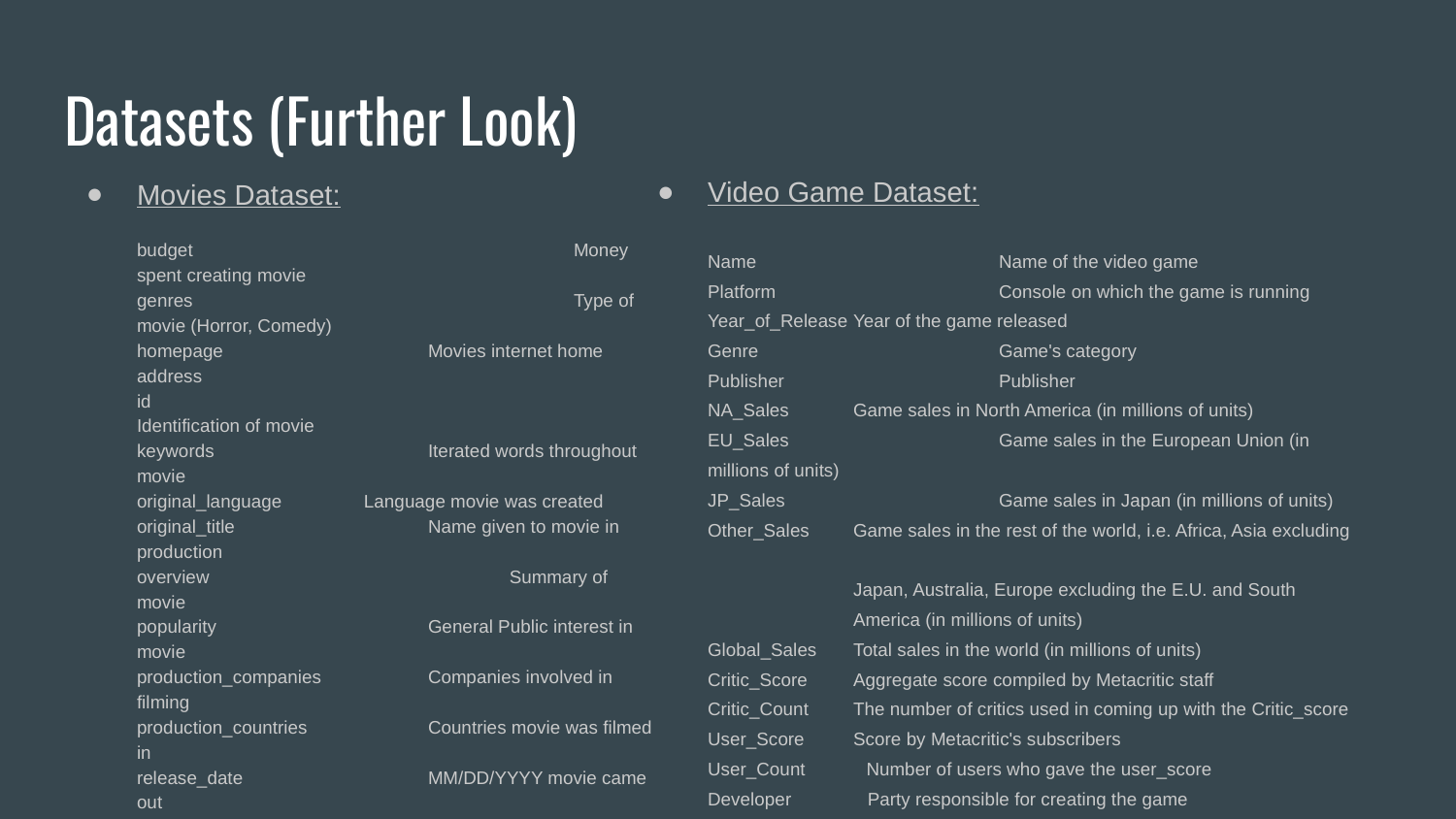

# Datasets (Further Look)
Video Game Dataset:

Name		Name of the video game
Platform		Console on which the game is running
Year_of_Release	Year of the game released
Genre		Game's category
Publisher		Publisher
NA_Sales	Game sales in North America (in millions of units)
EU_Sales		Game sales in the European Union (in millions of units)
JP_Sales		Game sales in Japan (in millions of units)
Other_Sales	Game sales in the rest of the world, i.e. Africa, Asia excluding
Japan, Australia, Europe excluding the E.U. and South America (in millions of units)
Global_Sales	Total sales in the world (in millions of units)
Critic_Score	Aggregate score compiled by Metacritic staff
Critic_Count	The number of critics used in coming up with the Critic_score
User_Score	Score by Metacritic's subscribers
User_Count            Number of users who gave the user_score
Developer               Party responsible for creating the game
Rating                     The ESRB ratings (E.g. Everyone, Teen, Adults Only..etc)
Movies Dataset:

budget			Money spent creating movie
genres			Type of movie (Horror, Comedy)
homepage		Movies internet home address
id			Identification of movie
keywords		Iterated words throughout movie
original_language	                Language movie was created
original_title		Name given to movie in production
overview		                Summary of movie
popularity		General Public interest in movie
production_companies	Companies involved in filming
production_countries	Countries movie was filmed in
release_date		MM/DD/YYYY movie came out
revenue                                   How much the movie made ($US)
runtime                                   How long the move is
spoken_languages                  Languages in the movie
status                                       In theatres, dvd, digital copy, etc.
tagline		                Catchphrase/Slogan of movie
title		                Name of the movie
vote_average                          Average vote score
vote_count                             Number of votes for the movie